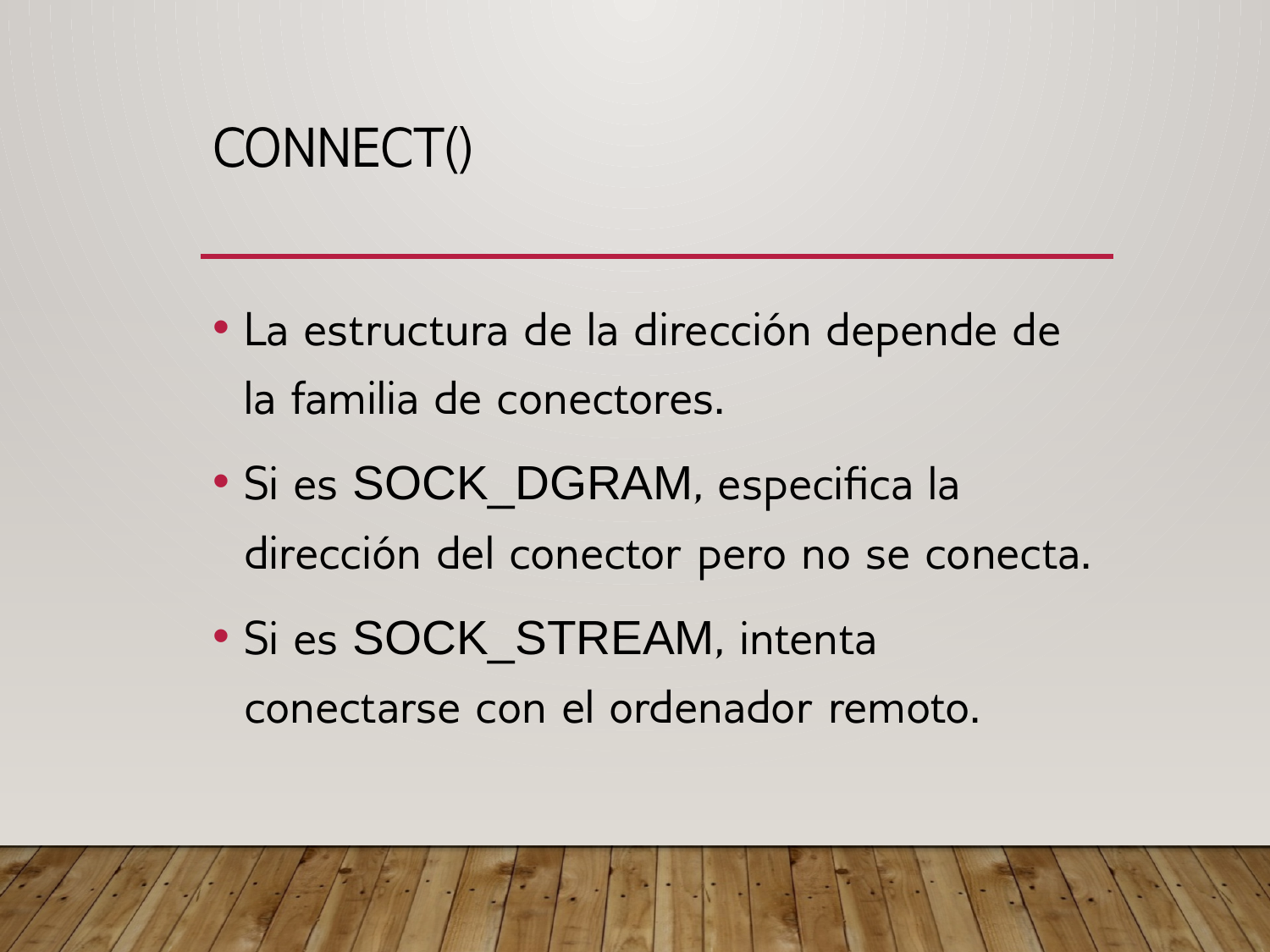

# connect()
La estructura de la dirección depende de la familia de conectores.
Si es SOCK_DGRAM, especifica la dirección del conector pero no se conecta.
Si es SOCK_STREAM, intenta conectarse con el ordenador remoto.